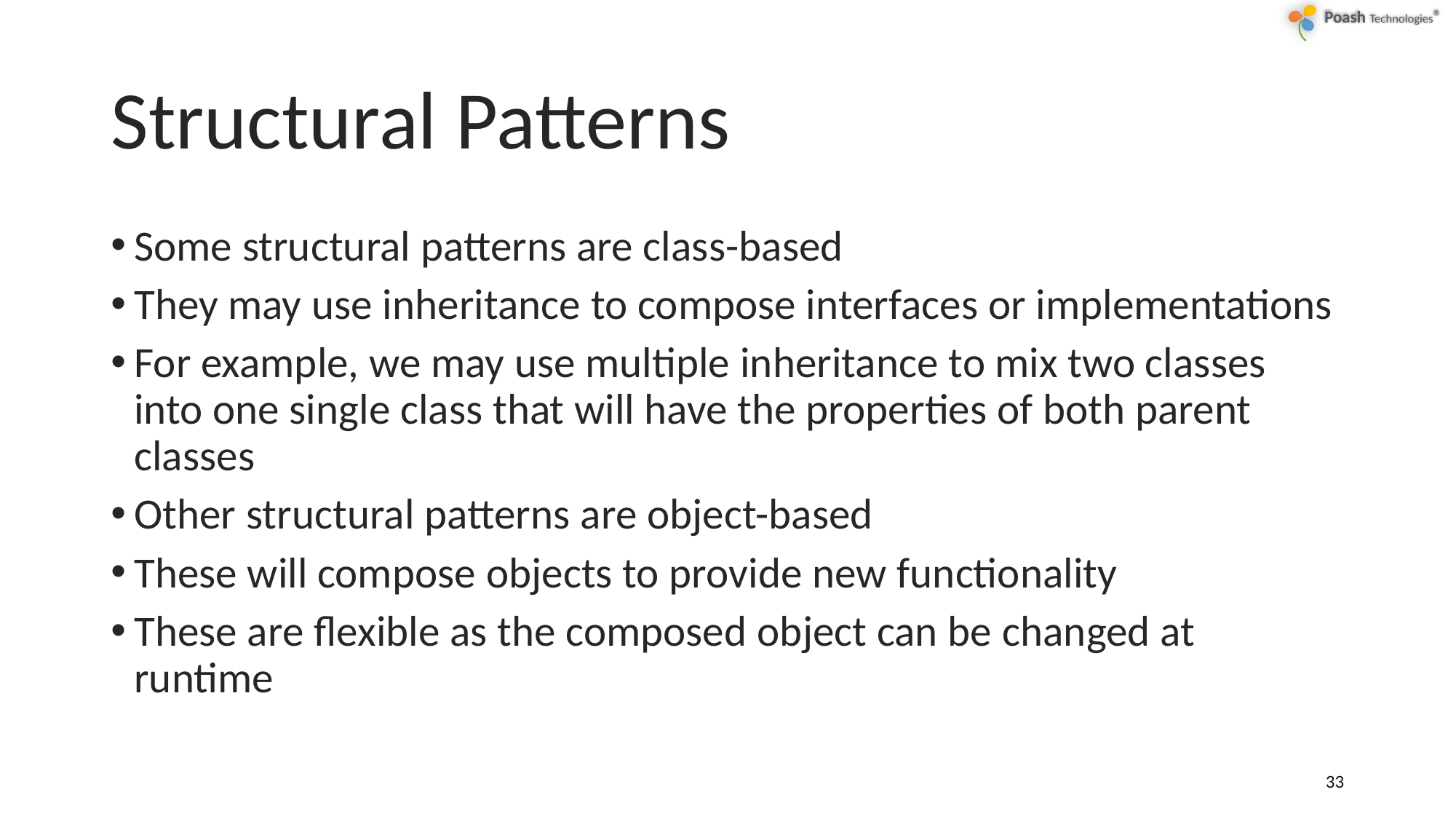

# Structural Patterns
Some structural patterns are class-based
They may use inheritance to compose interfaces or implementations
For example, we may use multiple inheritance to mix two classes into one single class that will have the properties of both parent classes
Other structural patterns are object-based
These will compose objects to provide new functionality
These are flexible as the composed object can be changed at runtime
33